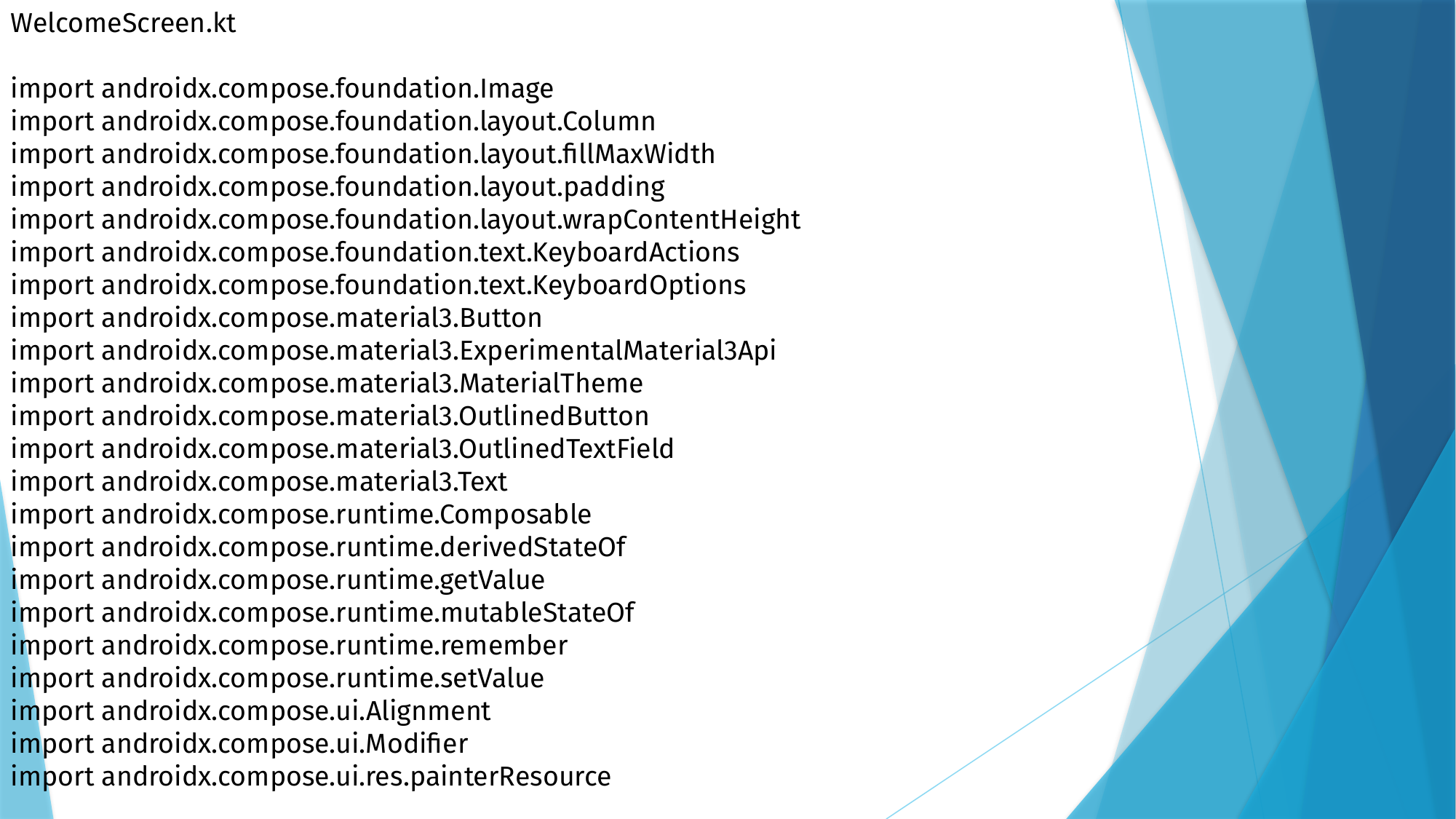

WelcomeScreen.kt

import androidx.compose.foundation.Image
import androidx.compose.foundation.layout.Column
import androidx.compose.foundation.layout.fillMaxWidth
import androidx.compose.foundation.layout.padding
import androidx.compose.foundation.layout.wrapContentHeight
import androidx.compose.foundation.text.KeyboardActions
import androidx.compose.foundation.text.KeyboardOptions
import androidx.compose.material3.Button
import androidx.compose.material3.ExperimentalMaterial3Api
import androidx.compose.material3.MaterialTheme
import androidx.compose.material3.OutlinedButton
import androidx.compose.material3.OutlinedTextField
import androidx.compose.material3.Text
import androidx.compose.runtime.Composable
import androidx.compose.runtime.derivedStateOf
import androidx.compose.runtime.getValue
import androidx.compose.runtime.mutableStateOf
import androidx.compose.runtime.remember
import androidx.compose.runtime.setValue
import androidx.compose.ui.Alignment
import androidx.compose.ui.Modifier
import androidx.compose.ui.res.painterResource